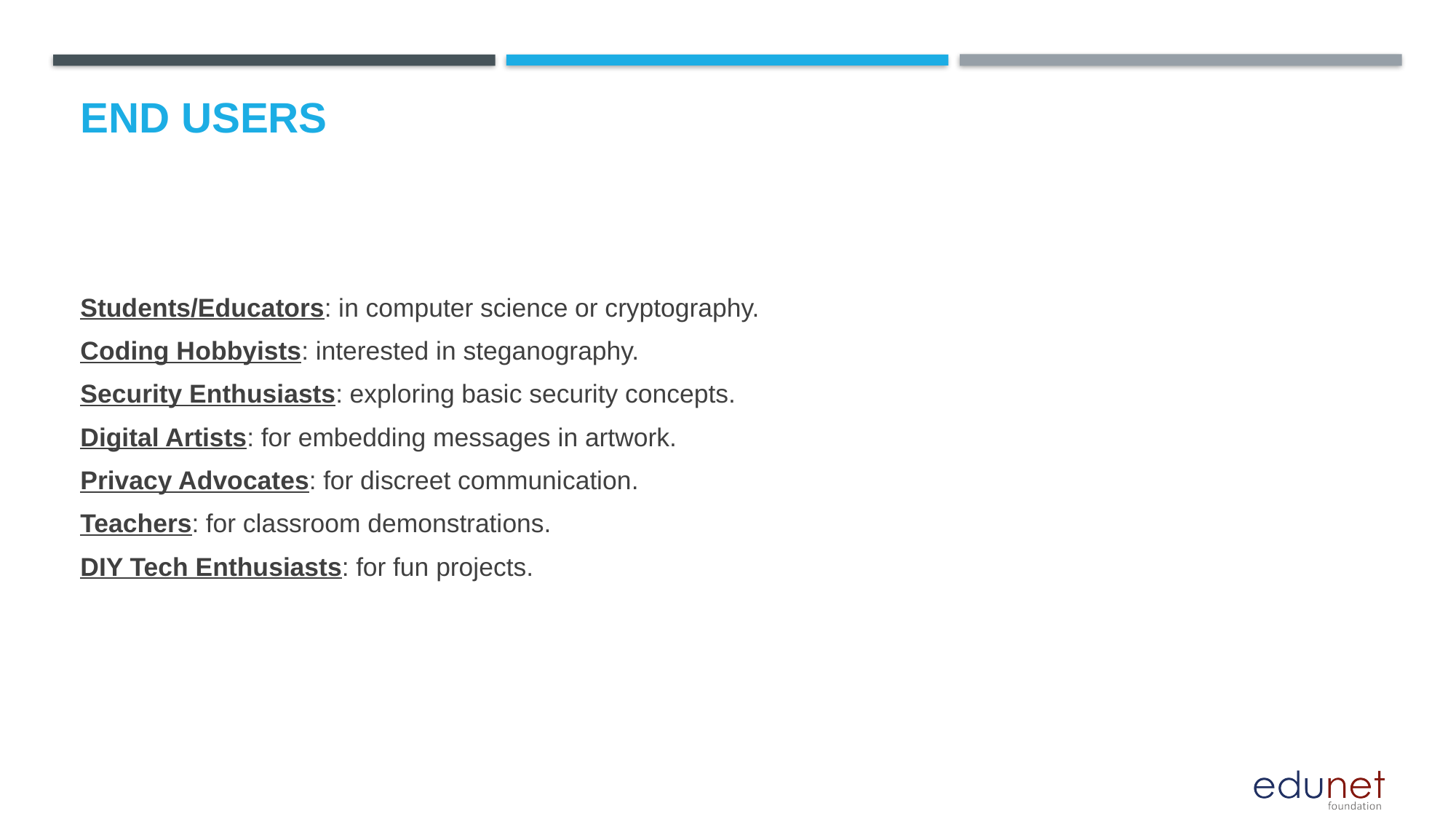

# End users
Students/Educators: in computer science or cryptography.
Coding Hobbyists: interested in steganography.
Security Enthusiasts: exploring basic security concepts.
Digital Artists: for embedding messages in artwork.
Privacy Advocates: for discreet communication.
Teachers: for classroom demonstrations.
DIY Tech Enthusiasts: for fun projects.